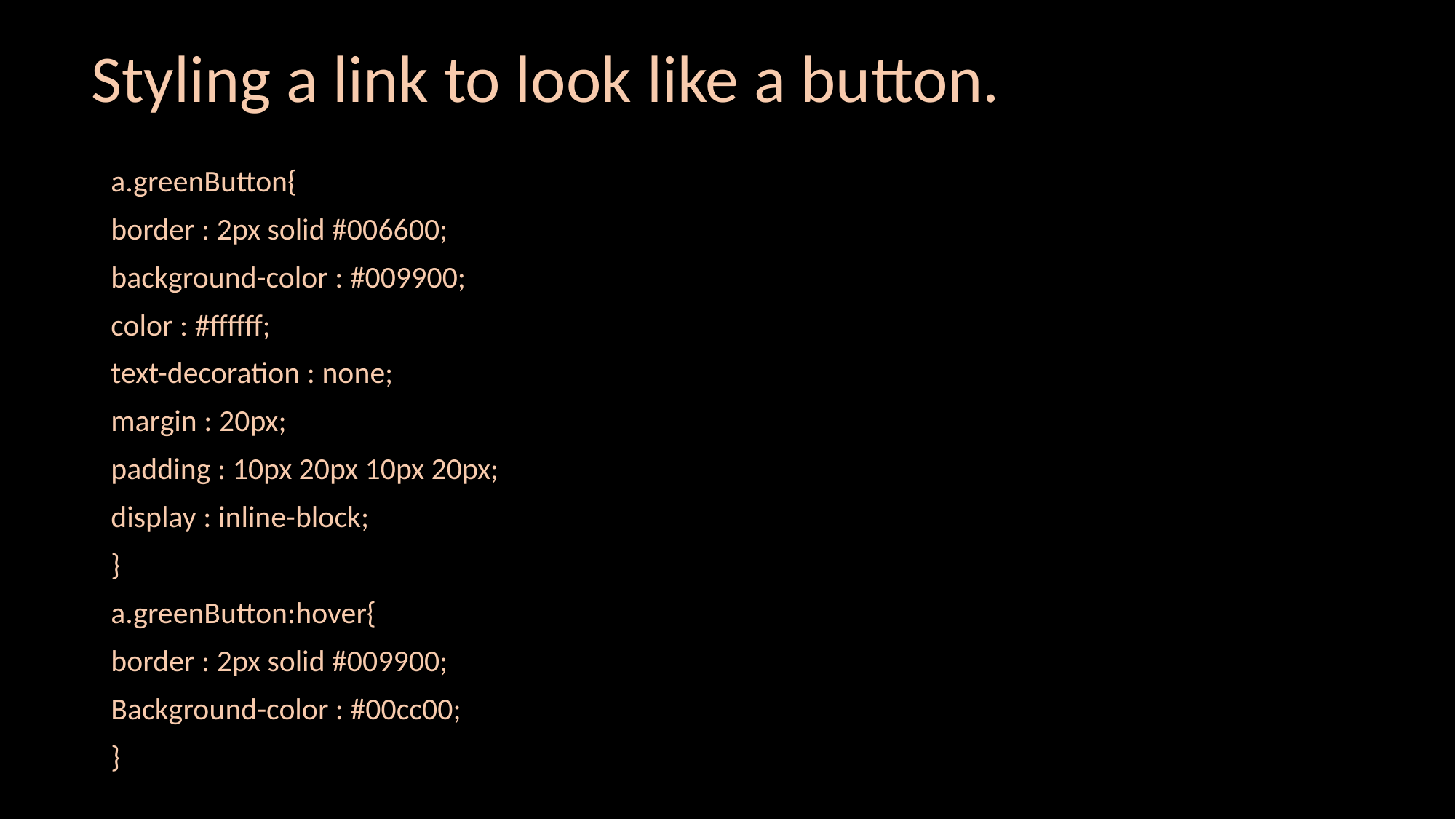

# Styling a link to look like a button.
a.greenButton{
border : 2px solid #006600;
background-color : #009900;
color : #ffffff;
text-decoration : none;
margin : 20px;
padding : 10px 20px 10px 20px;
display : inline-block;
}
a.greenButton:hover{
border : 2px solid #009900;
Background-color : #00cc00;
}